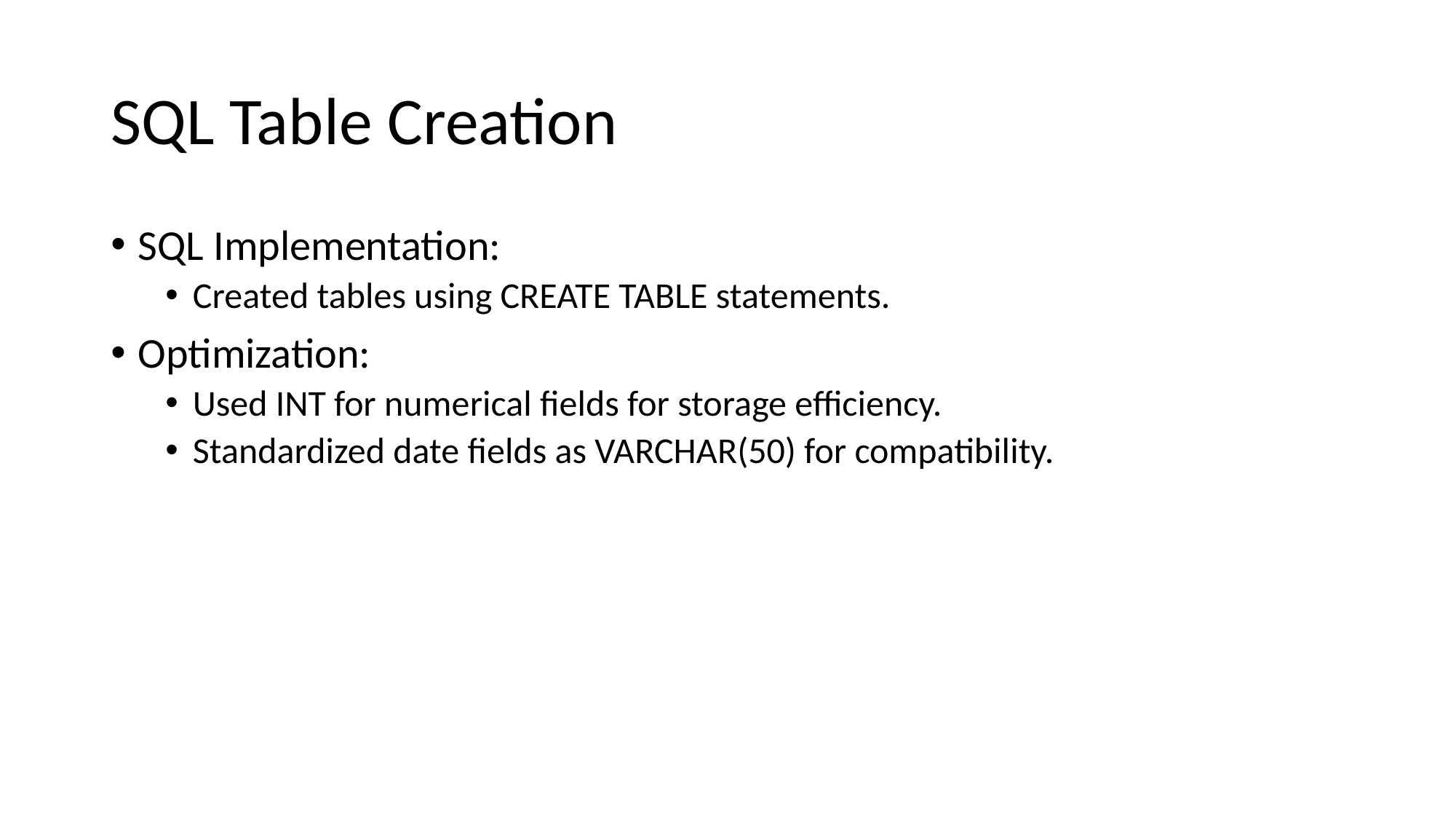

# SQL Table Creation
SQL Implementation:
Created tables using CREATE TABLE statements.
Optimization:
Used INT for numerical fields for storage efficiency.
Standardized date fields as VARCHAR(50) for compatibility.